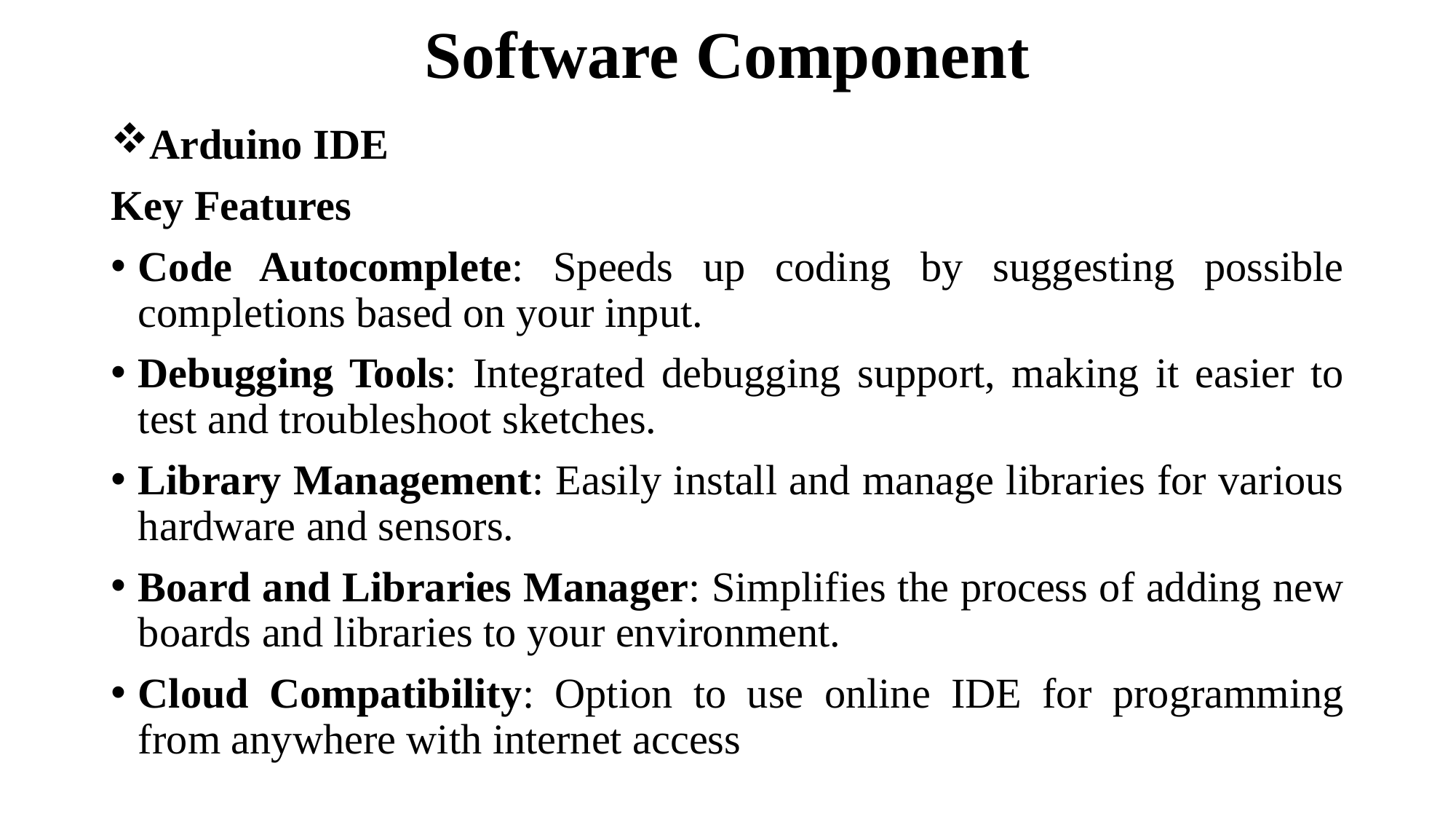

# Software Component
Arduino IDE
Key Features
Code Autocomplete: Speeds up coding by suggesting possible completions based on your input.
Debugging Tools: Integrated debugging support, making it easier to test and troubleshoot sketches.
Library Management: Easily install and manage libraries for various hardware and sensors.
Board and Libraries Manager: Simplifies the process of adding new boards and libraries to your environment.
Cloud Compatibility: Option to use online IDE for programming from anywhere with internet access